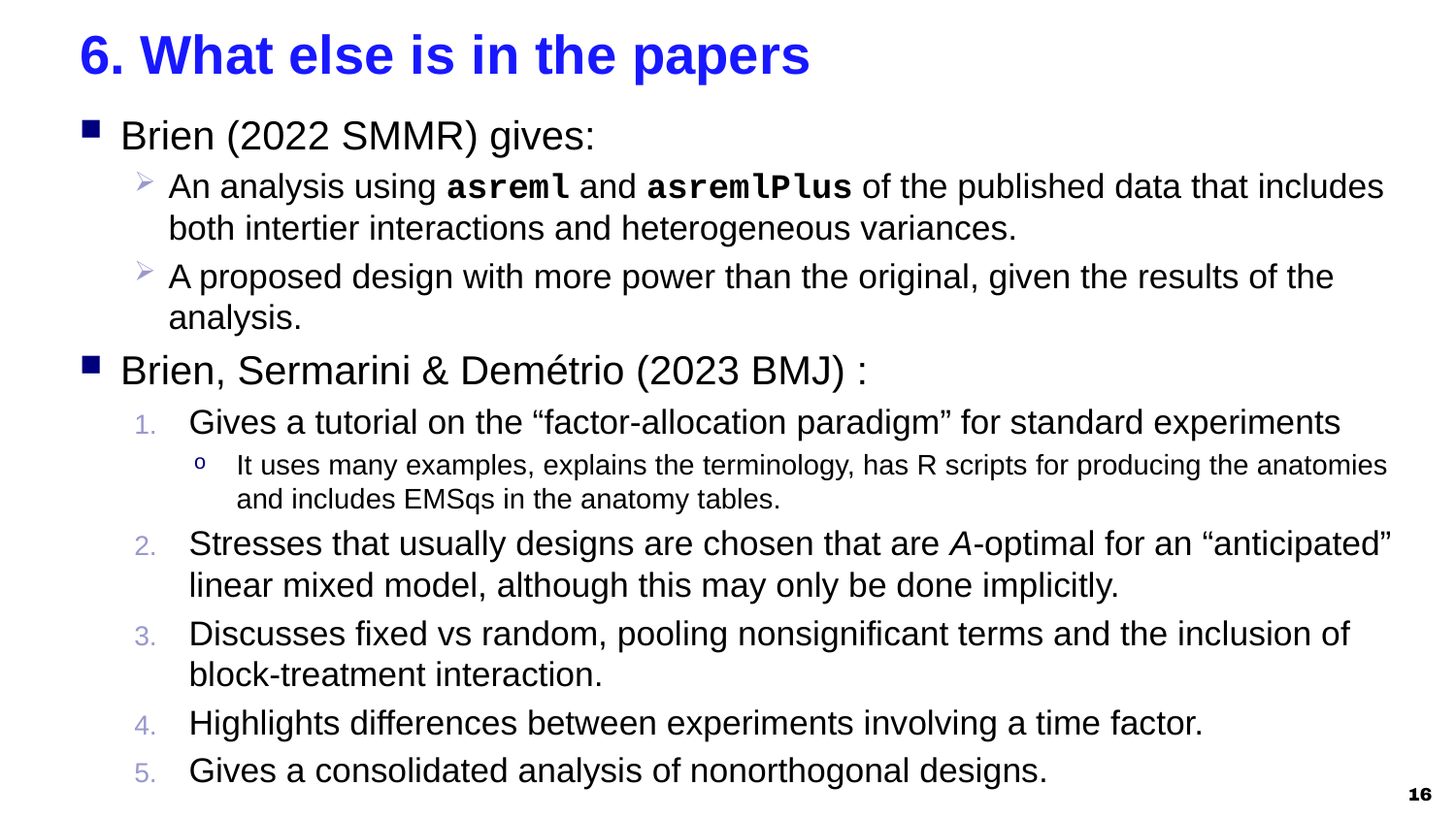

# 6. What else is in the papers
Brien (2022 SMMR) gives:
An analysis using asreml and asremlPlus of the published data that includes both intertier interactions and heterogeneous variances.
A proposed design with more power than the original, given the results of the analysis.
Brien, Sermarini & Demétrio (2023 BMJ) :
Gives a tutorial on the “factor-allocation paradigm” for standard experiments
It uses many examples, explains the terminology, has R scripts for producing the anatomies and includes EMSqs in the anatomy tables.
Stresses that usually designs are chosen that are A-optimal for an “anticipated” linear mixed model, although this may only be done implicitly.
Discusses fixed vs random, pooling nonsignificant terms and the inclusion of block-treatment interaction.
Highlights differences between experiments involving a time factor.
Gives a consolidated analysis of nonorthogonal designs.

16